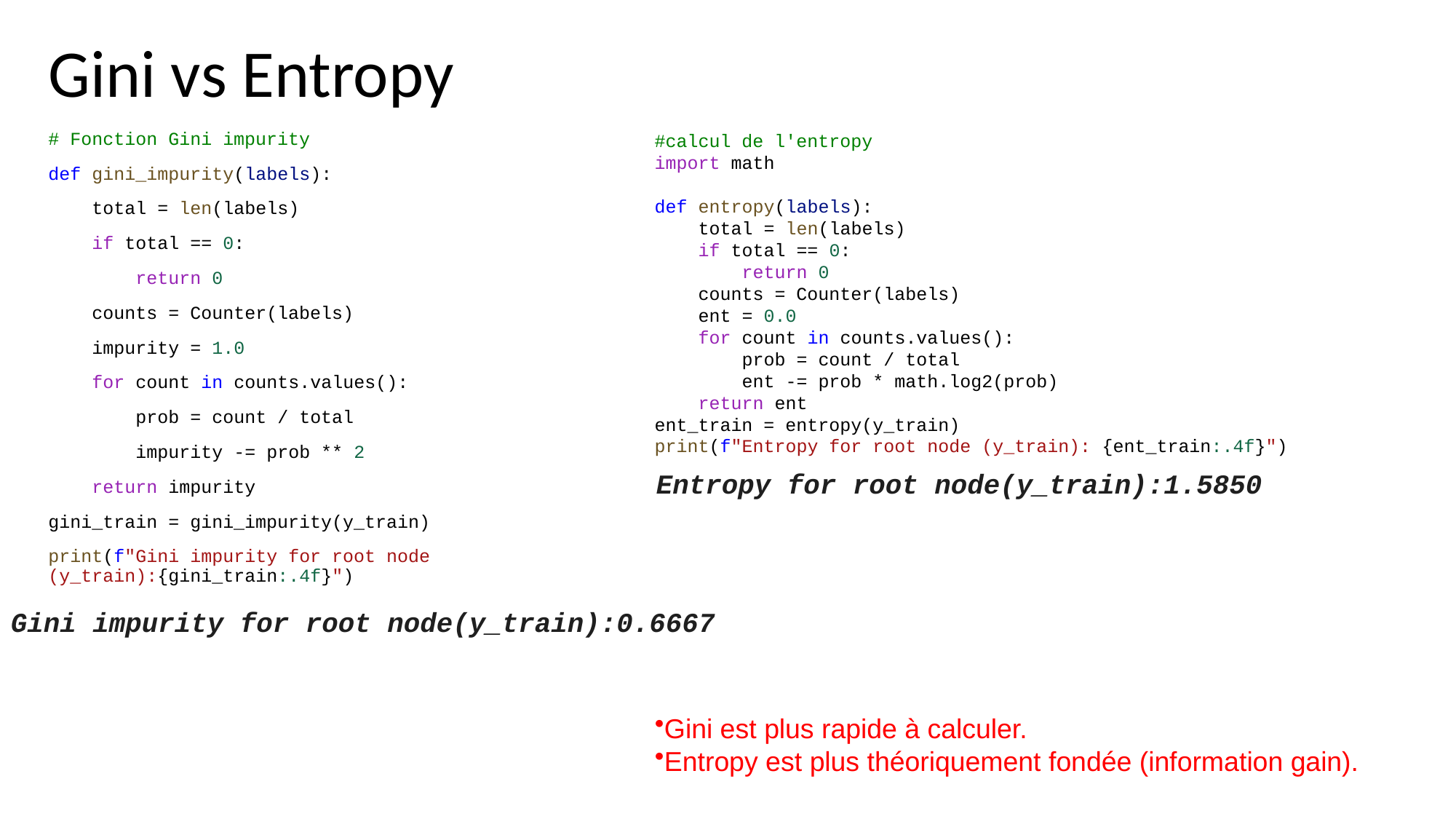

# Gini vs Entropy
# Fonction Gini impurity
def gini_impurity(labels):
    total = len(labels)
    if total == 0:
        return 0
    counts = Counter(labels)
    impurity = 1.0
    for count in counts.values():
        prob = count / total
        impurity -= prob ** 2
    return impurity
gini_train = gini_impurity(y_train)
print(f"Gini impurity for root node (y_train):{gini_train:.4f}")

#calcul de l'entropy
import math
def entropy(labels):
    total = len(labels)
    if total == 0:
        return 0
    counts = Counter(labels)
    ent = 0.0
    for count in counts.values():
        prob = count / total
        ent -= prob * math.log2(prob)
    return ent
ent_train = entropy(y_train)
print(f"Entropy for root node (y_train): {ent_train:.4f}")

Entropy for root node(y_train):1.5850
Gini impurity for root node(y_train):0.6667
Gini est plus rapide à calculer.
Entropy est plus théoriquement fondée (information gain).